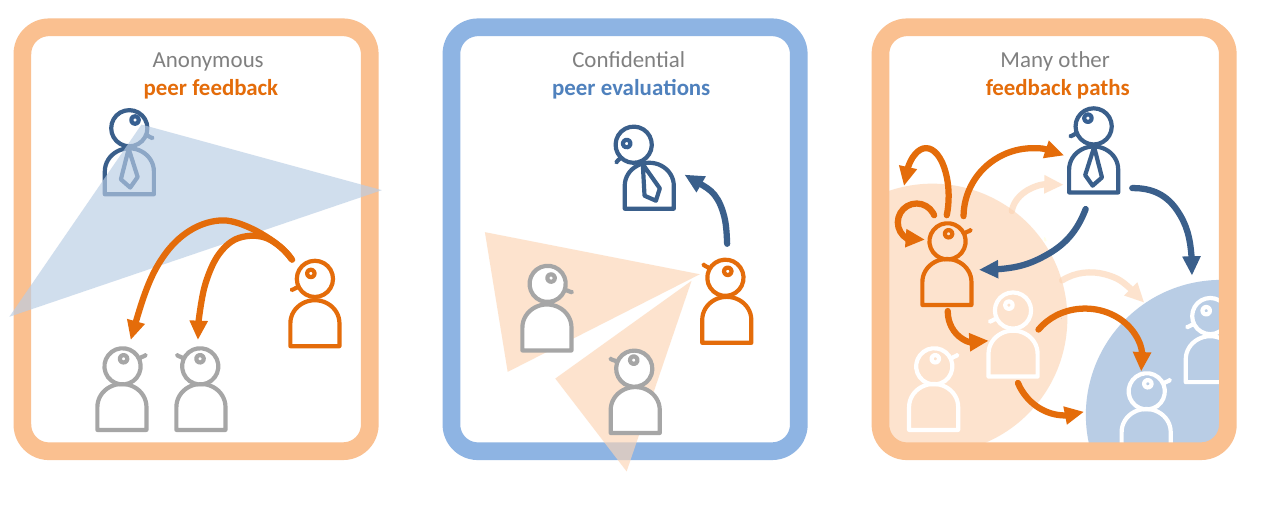

Anonymous
peer feedback
Confidential
peer evaluations
Many other
 feedback paths